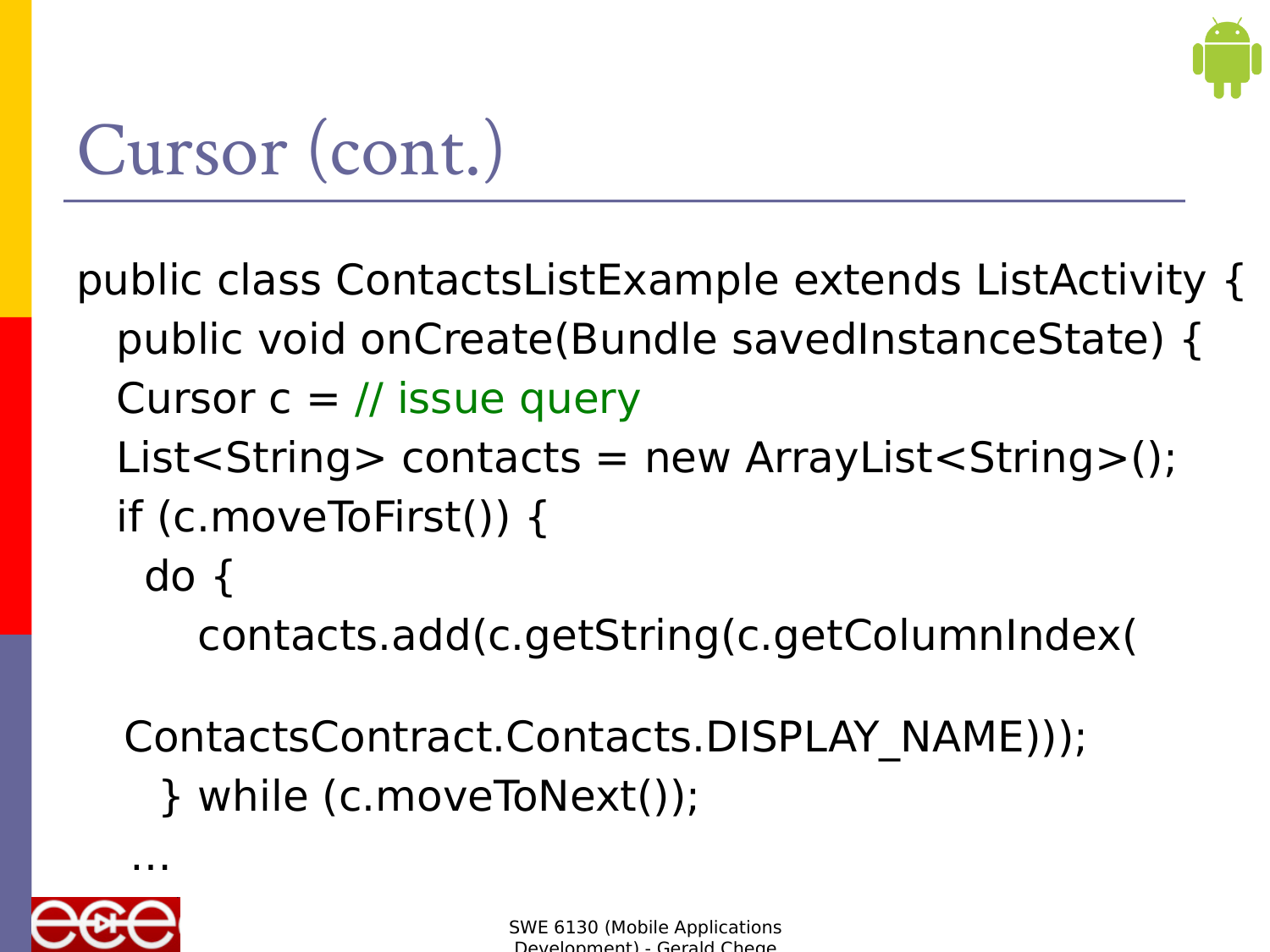

# Cursor (cont.)
public class ContactsListExample extends ListActivity {
   public void onCreate(Bundle savedInstanceState) {
   Cursor c = // issue query
   List<String> contacts = new ArrayList<String>();
   if (c.moveToFirst()) {
     do {
         contacts.add(c.getString(c.getColumnIndex(
                           ContactsContract.Contacts.DISPLAY_NAME)));
      } while (c.moveToNext());
    …
SWE 6130 (Mobile Applications Development) - Gerald Chege